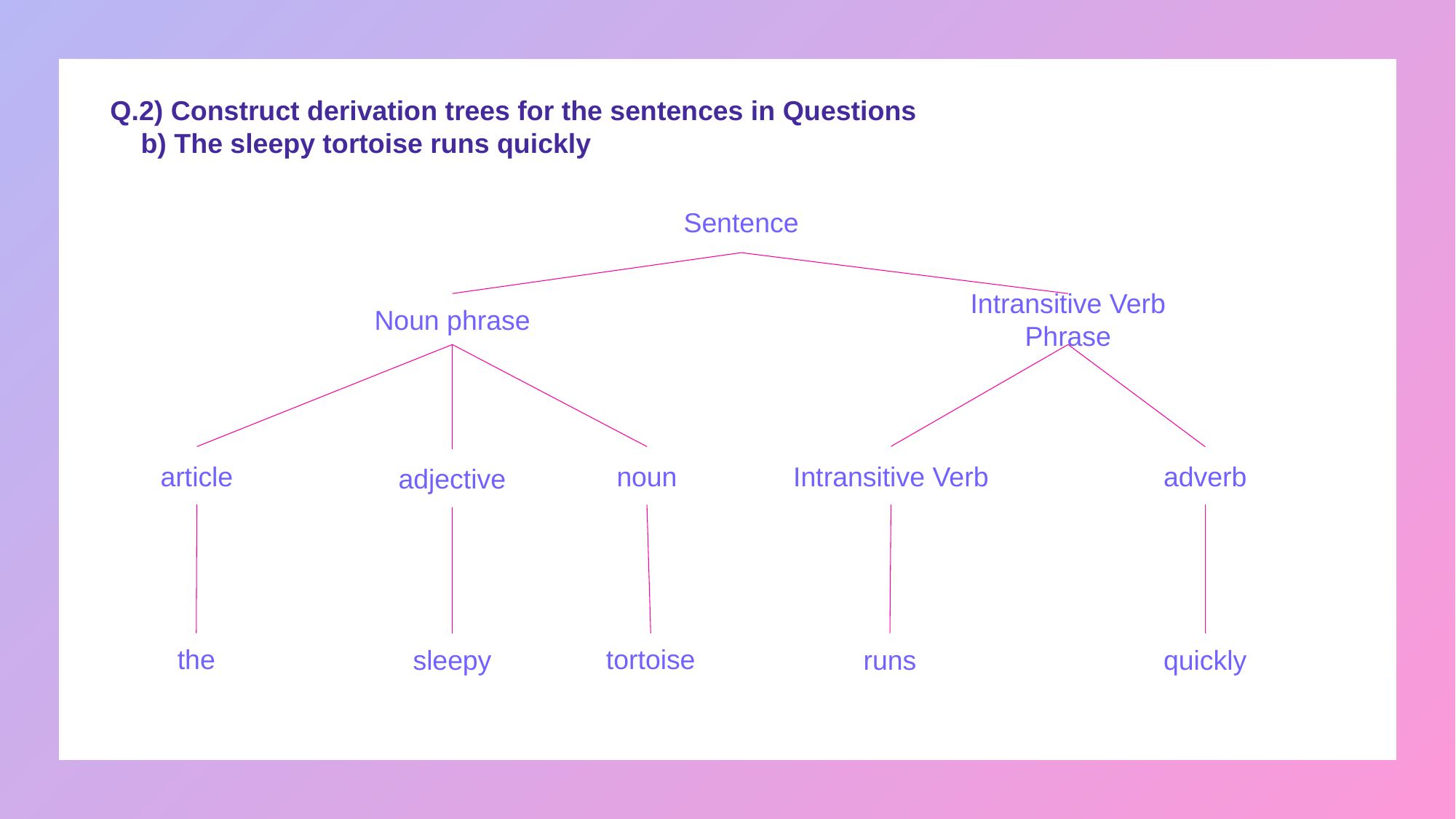

Q.2) Construct derivation trees for the sentences in Questions
    b) The sleepy tortoise runs quickly

Sentence
Noun phrase
Intransitive Verb Phrase
Intransitive Verb
article
noun
adverb
adjective
the
tortoise
runs
sleepy
quickly